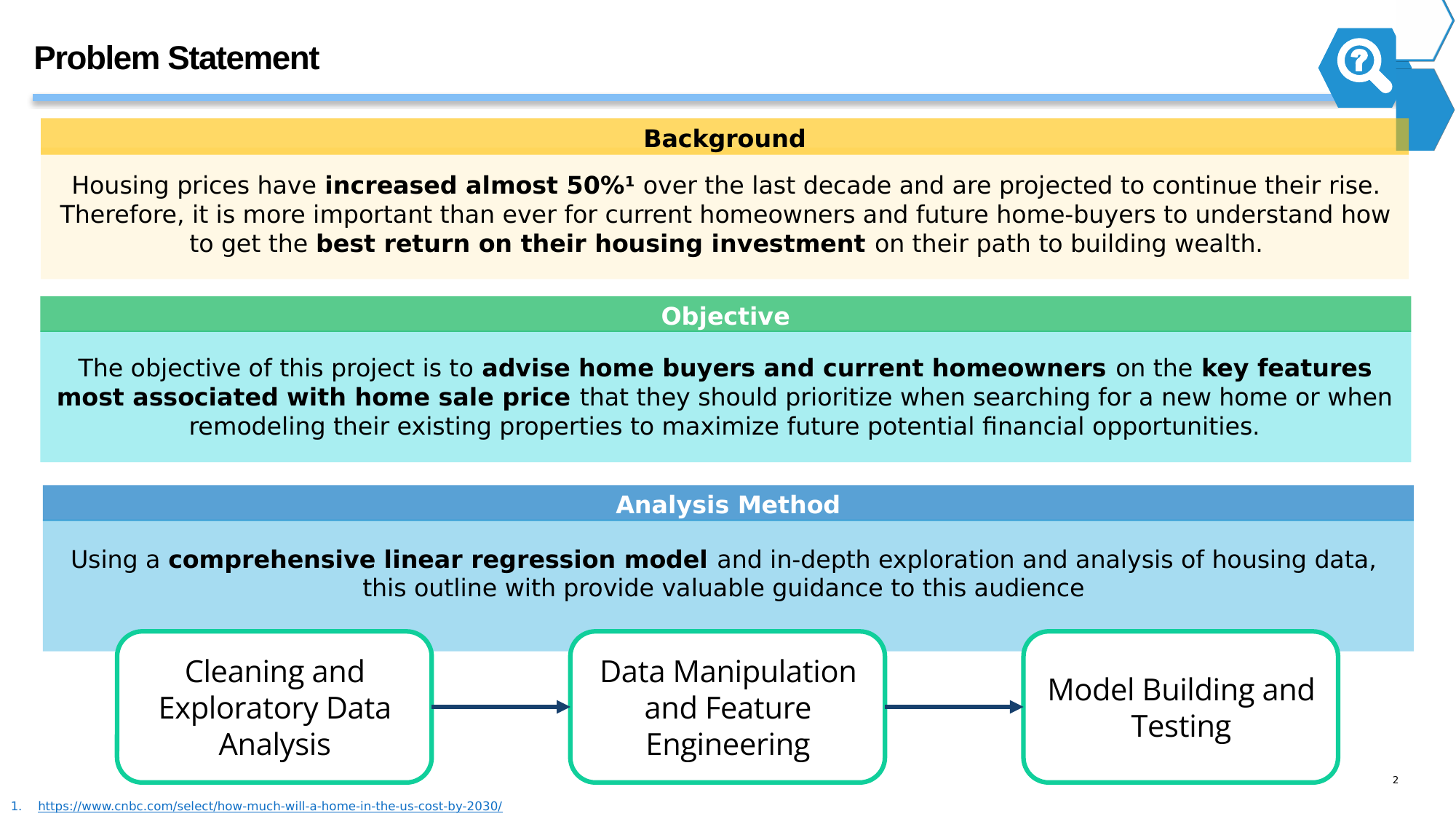

# Problem Statement

Background

Housing prices have increased almost 50%1 over the last decade and are projected to continue their rise. Therefore, it is more important than ever for current homeowners and future home-buyers to understand how to get the best return on their housing investment on their path to building wealth.
Objective

The objective of this project is to advise home buyers and current homeowners on the key features most associated with home sale price that they should prioritize when searching for a new home or when remodeling their existing properties to maximize future potential financial opportunities.
Analysis Method

Using a comprehensive linear regression model and in-depth exploration and analysis of housing data, this outline with provide valuable guidance to this audience
Cleaning and Exploratory Data Analysis
Data Manipulation and Feature Engineering
Model Building and Testing
https://www.cnbc.com/select/how-much-will-a-home-in-the-us-cost-by-2030/